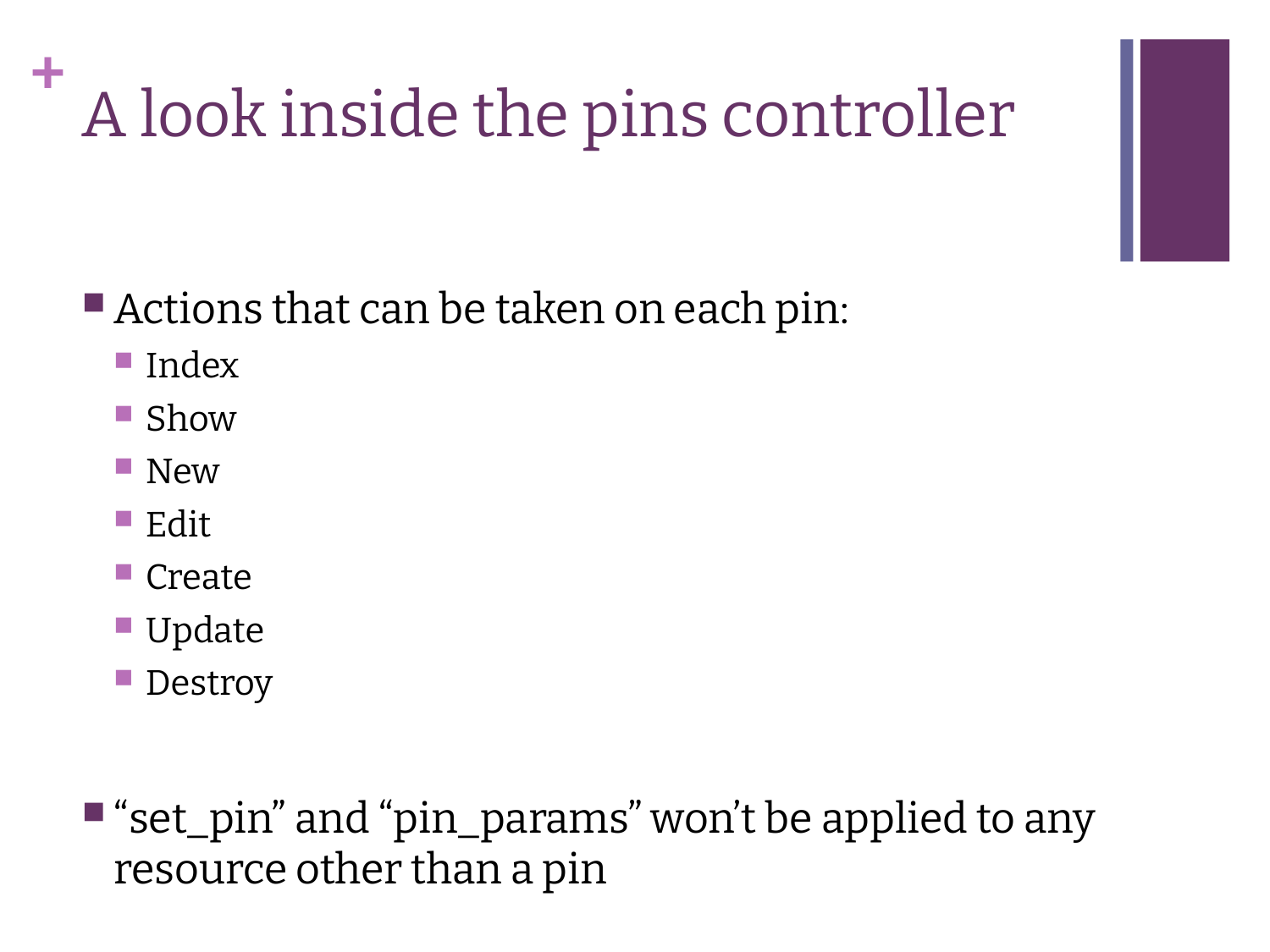

# A look inside the pins controller
Actions that can be taken on each pin:
Index
Show
New
Edit
Create
Update
Destroy

“set_pin” and “pin_params” won’t be applied to any resource other than a pin